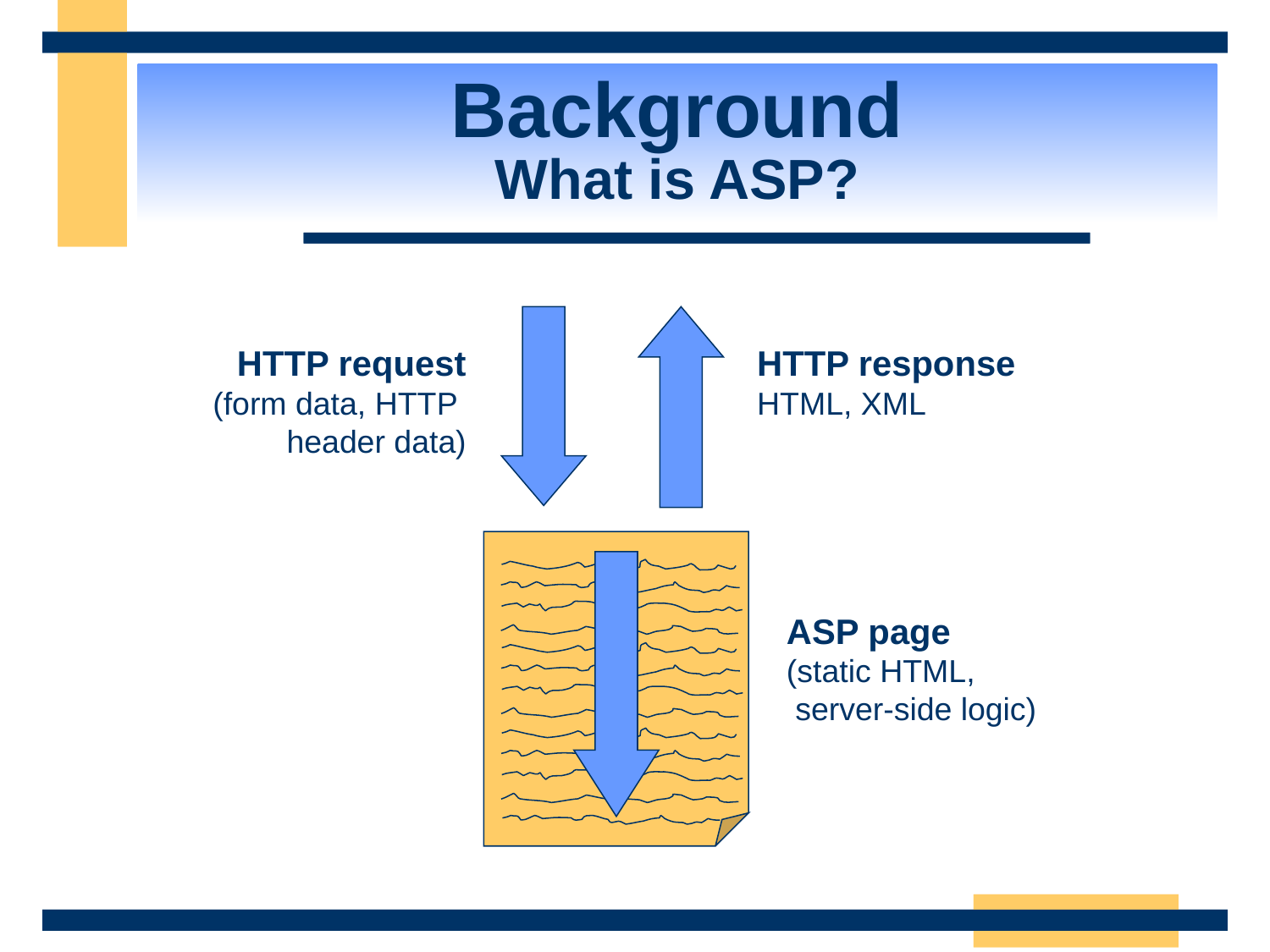

Background
What is ASP?

HTTP request
(form data, HTTP
header data)

HTTP response
HTML, XML

ASP page
(static HTML,
 server-side logic)